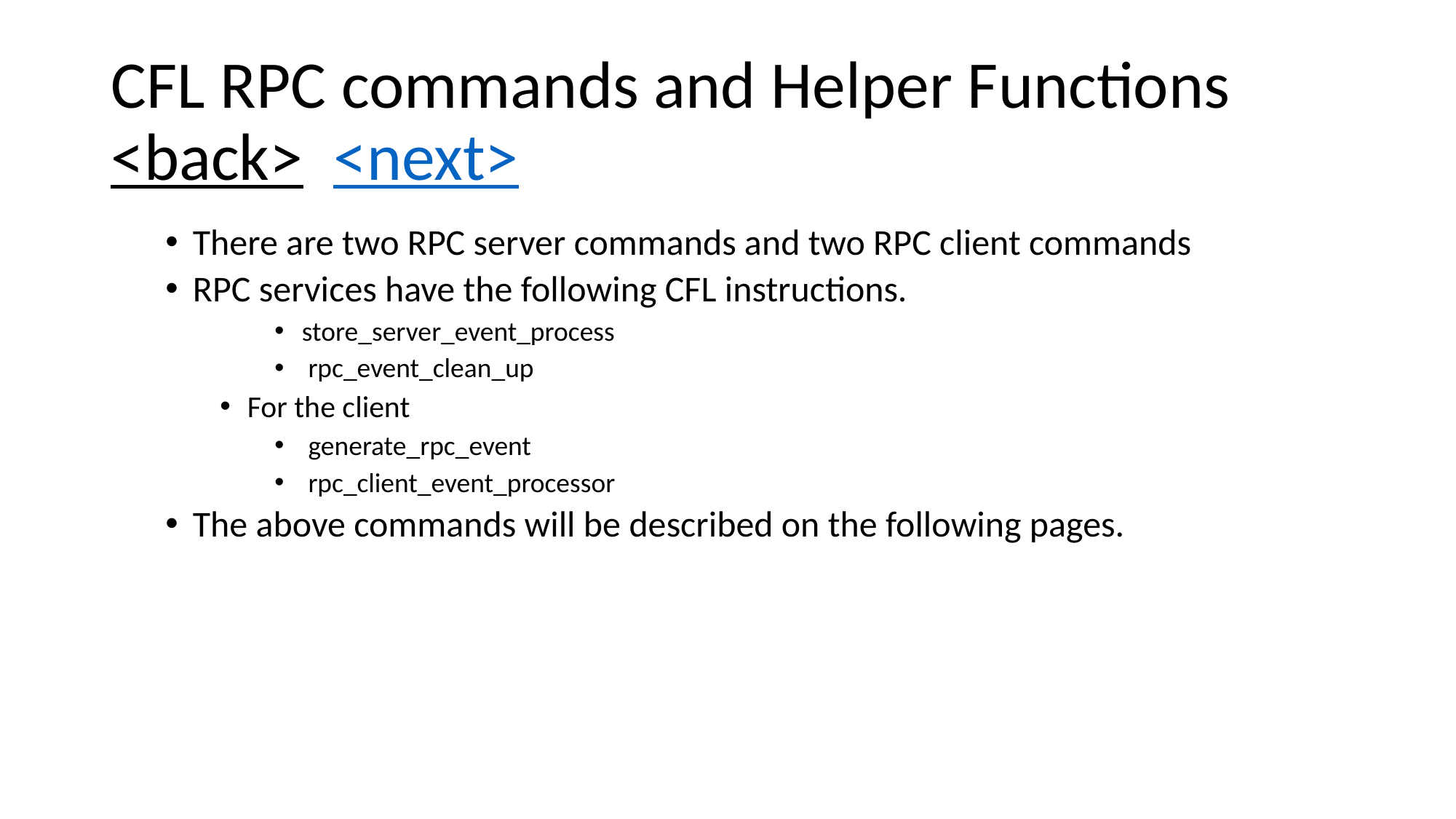

# CFL RPC commands and Helper Functions <back>  <next>
There are two RPC server commands and two RPC client commands
RPC services have the following CFL instructions.
store_server_event_process
 rpc_event_clean_up
For the client
 generate_rpc_event
 rpc_client_event_processor
The above commands will be described on the following pages.